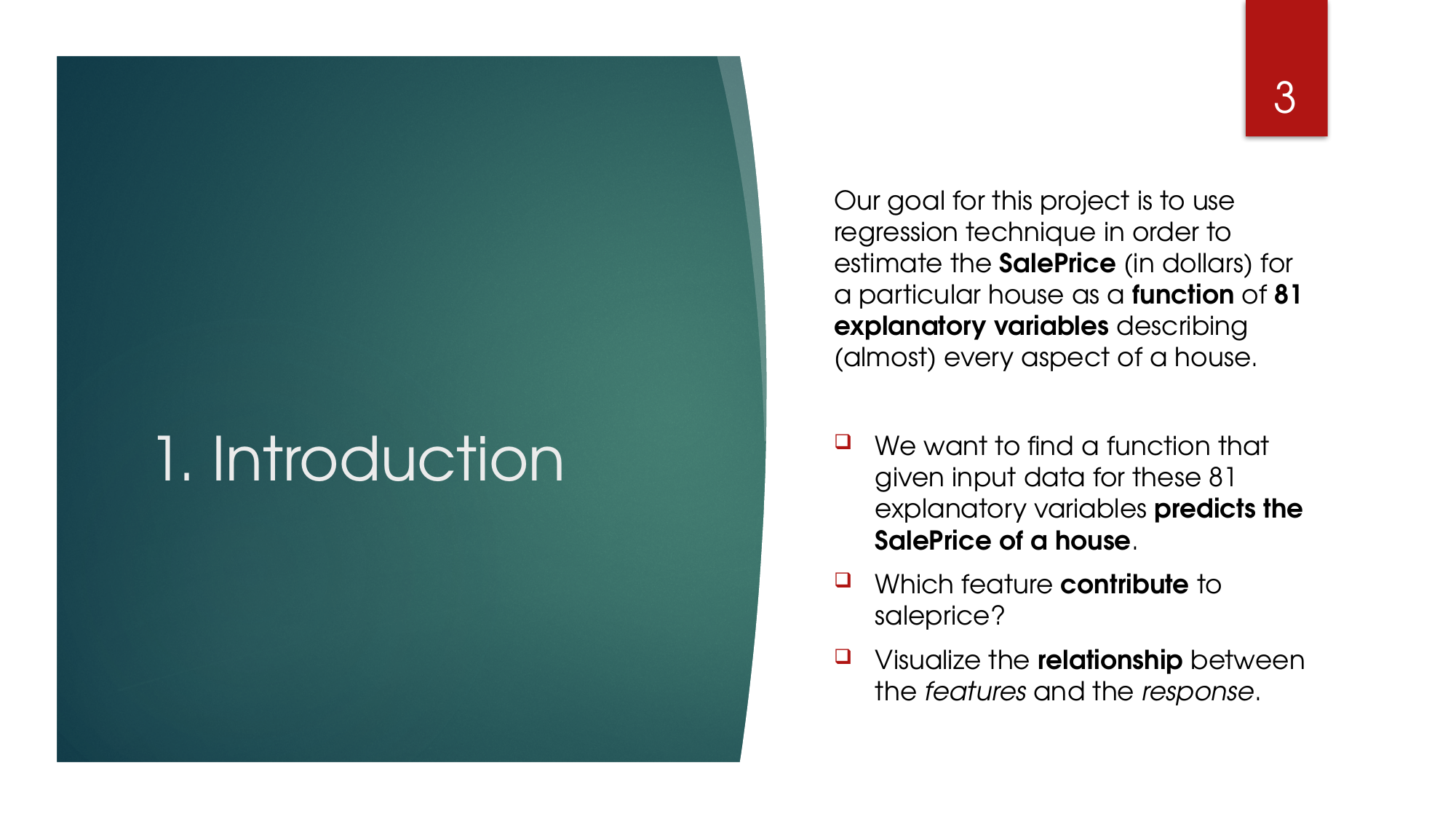

3
Our goal for this project is to use regression technique in order to estimate the SalePrice (in dollars) for a particular house as a function of 81 explanatory variables describing (almost) every aspect of a house.

We want to find a function that given input data for these 81 explanatory variables predicts the SalePrice of a house.
Which feature contribute to saleprice?
Visualize the relationship between the features and the response.

# 1. Introduction